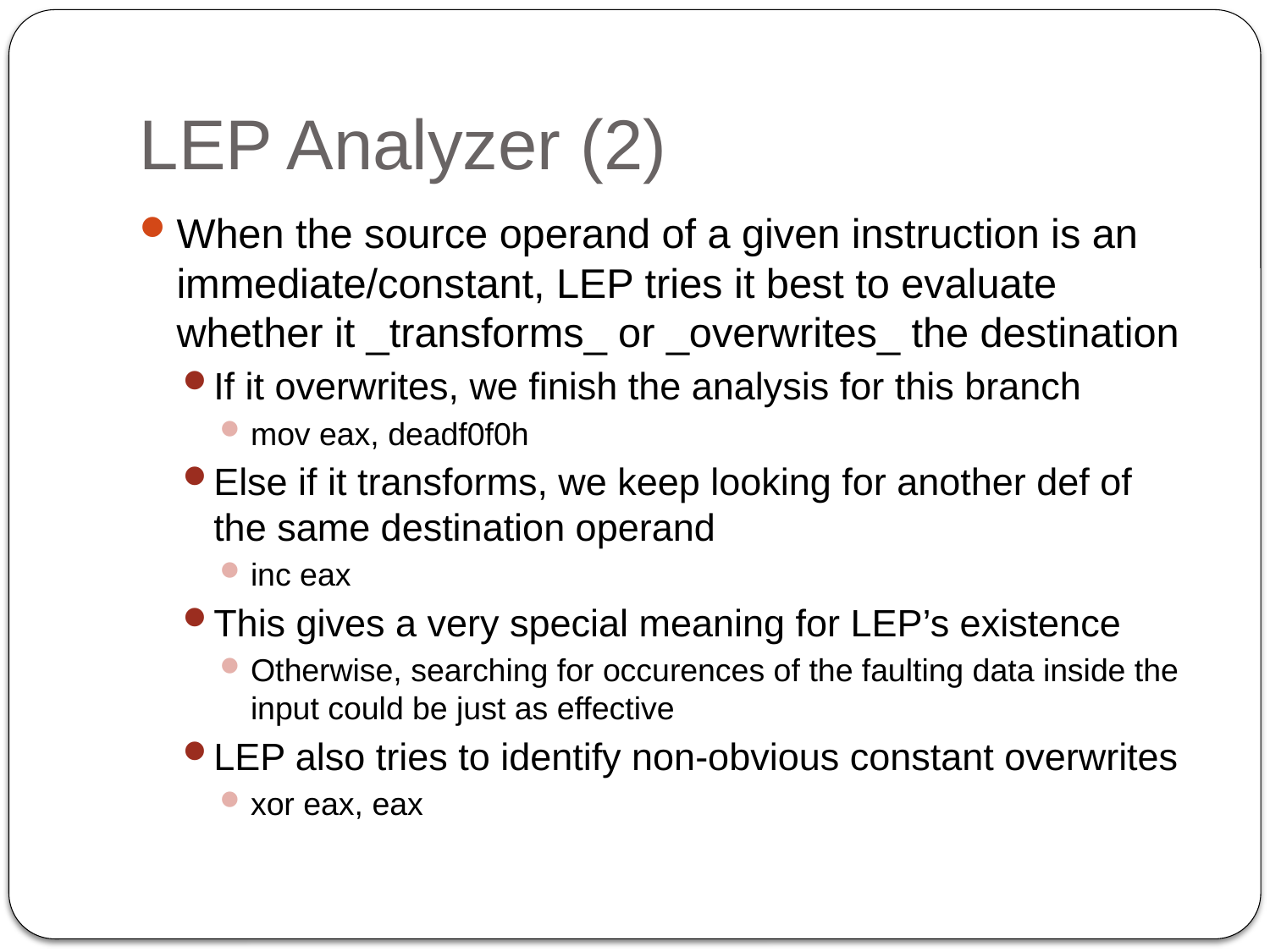

# LEP Analyzer (2)
When the source operand of a given instruction is an immediate/constant, LEP tries it best to evaluate whether it _transforms_ or _overwrites_ the destination
If it overwrites, we finish the analysis for this branch
mov eax, deadf0f0h
Else if it transforms, we keep looking for another def of the same destination operand
inc eax
This gives a very special meaning for LEP’s existence
Otherwise, searching for occurences of the faulting data inside the input could be just as effective
LEP also tries to identify non-obvious constant overwrites
xor eax, eax